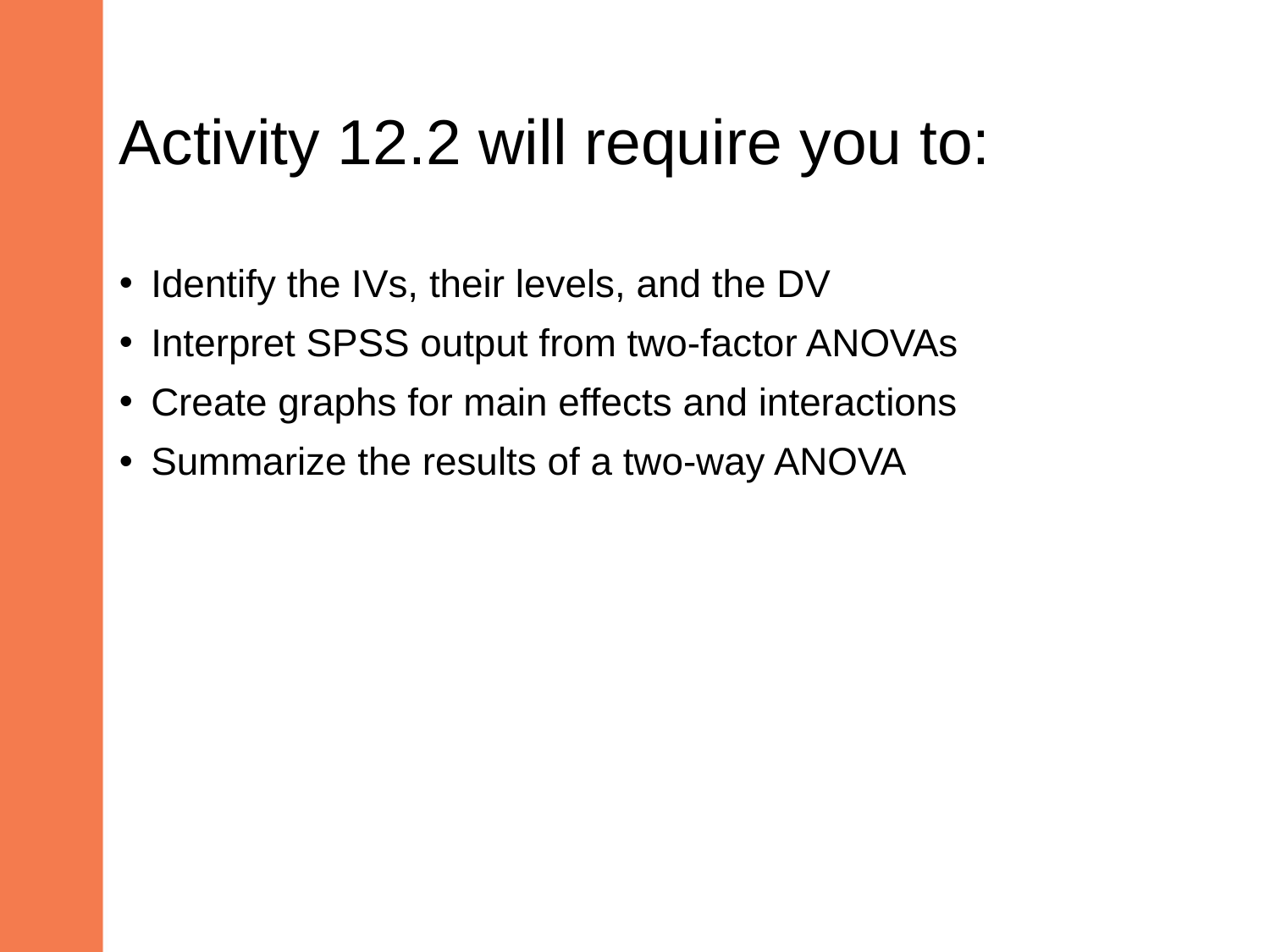

# Activity 12.2 will require you to:
Identify the IVs, their levels, and the DV
Interpret SPSS output from two-factor ANOVAs
Create graphs for main effects and interactions
Summarize the results of a two-way ANOVA